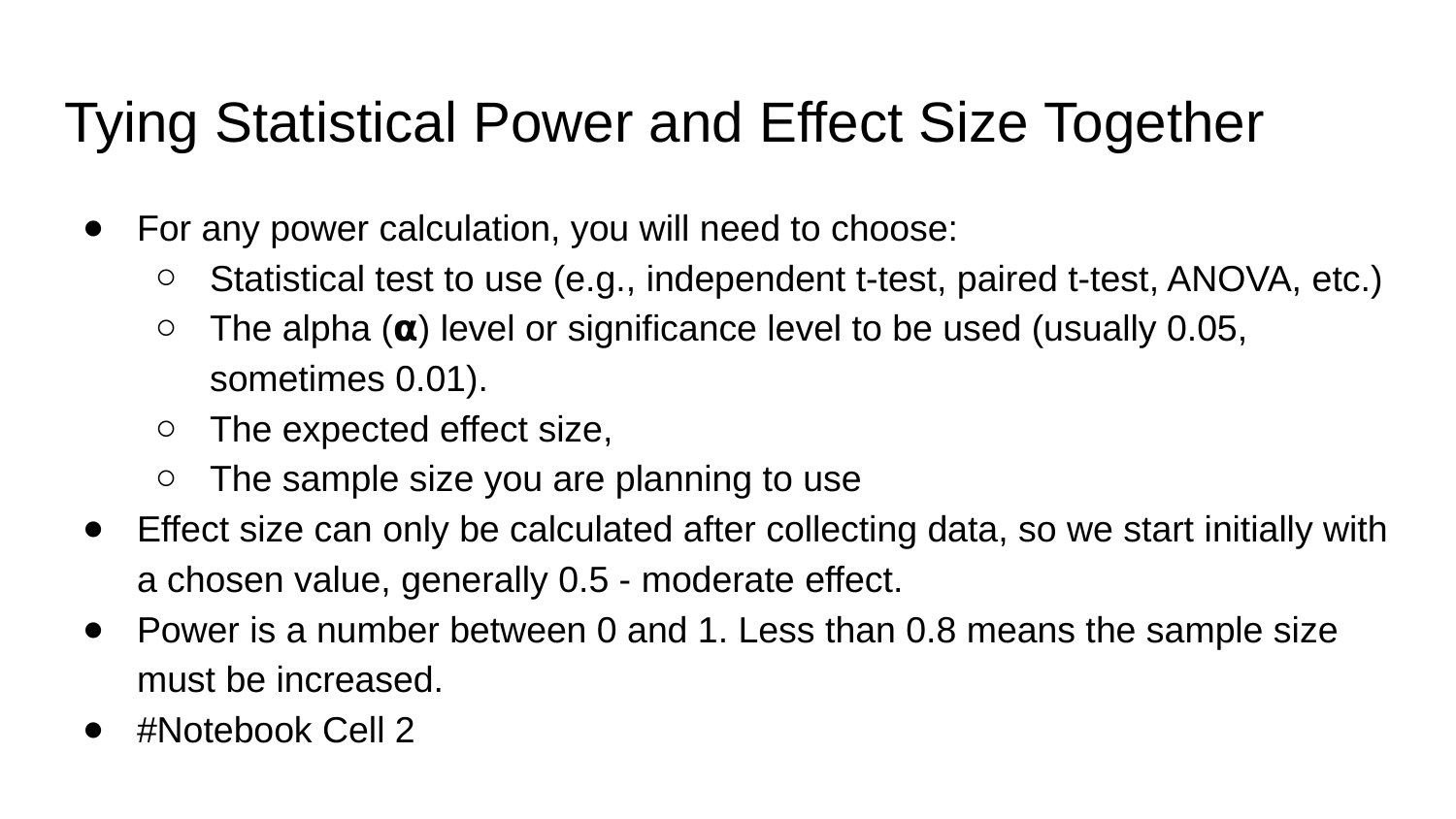

# Tying Statistical Power and Effect Size Together
For any power calculation, you will need to choose:
Statistical test to use (e.g., independent t-test, paired t-test, ANOVA, etc.)
The alpha (𝝰) level or significance level to be used (usually 0.05, sometimes 0.01).
The expected effect size,
The sample size you are planning to use
Effect size can only be calculated after collecting data, so we start initially with a chosen value, generally 0.5 - moderate effect.
Power is a number between 0 and 1. Less than 0.8 means the sample size must be increased.
#Notebook Cell 2